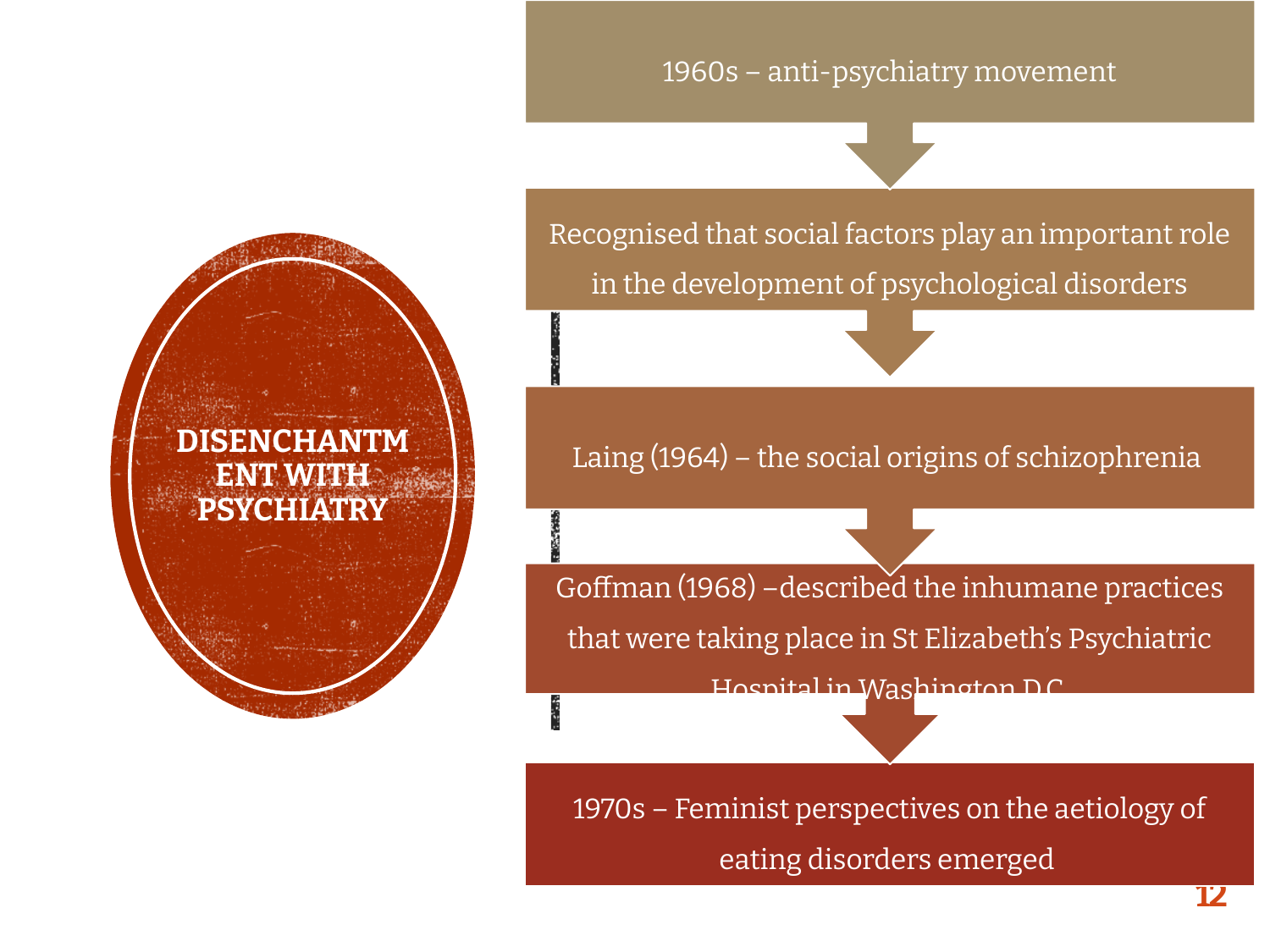

1970s – Feminist perspectives on the aetiology of eating disorders emerged
Goffman (1968) –described the inhumane practices that were taking place in St Elizabeth’s Psychiatric Hospital in Washington D.C.
Laing (1964) – the social origins of schizophrenia
Recognised that social factors play an important role in the development of psychological disorders
1960s – anti-psychiatry movement

# Disenchantment with Psychiatry

12